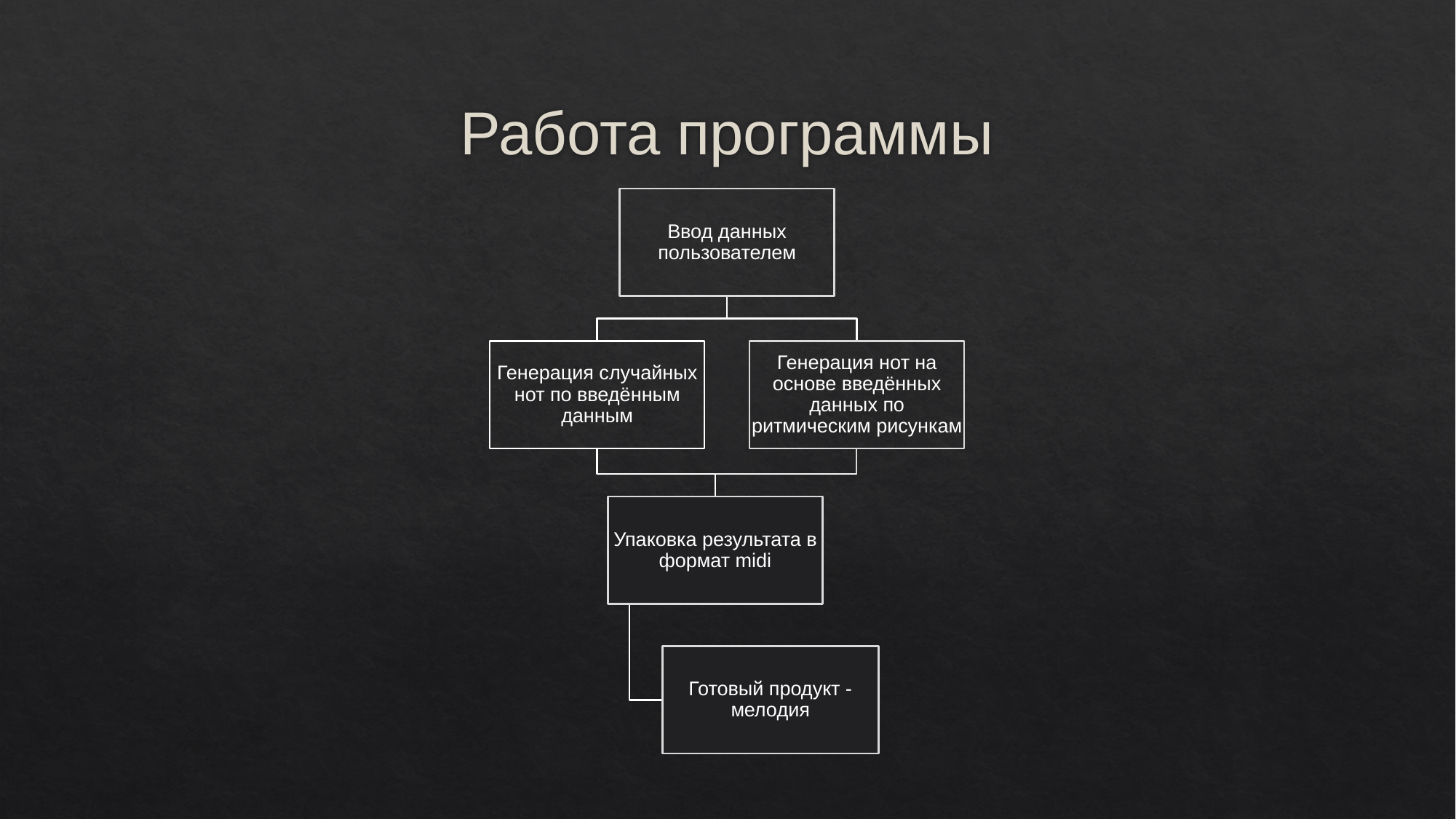

# Работа программы
Ввод данных пользователем
Генерация случайных нот по введённым данным
Упаковка результата в формат midi
Готовый продукт - мелодия
Генерация нот на основе введённых данных по ритмическим рисункам